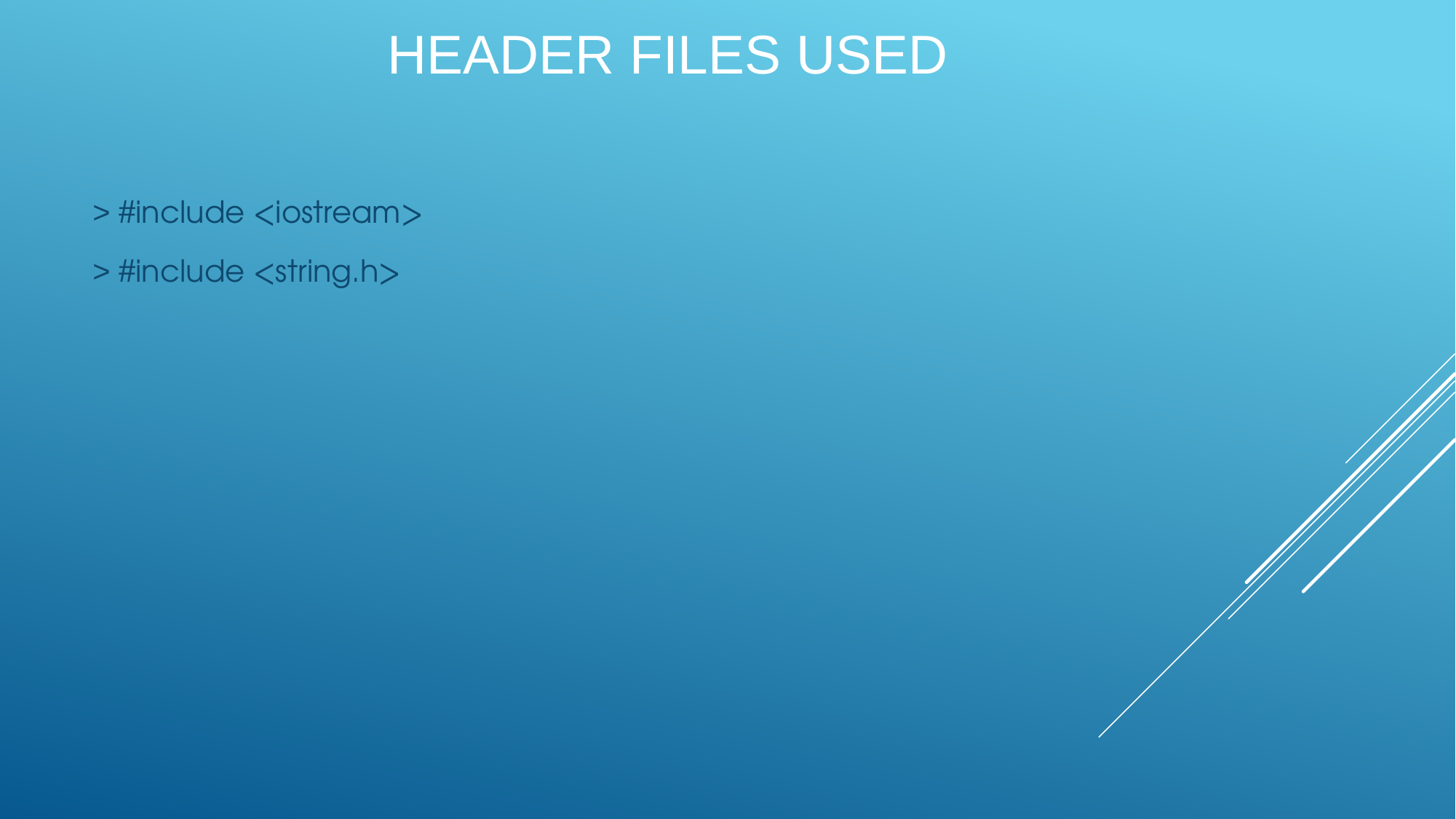

# HEADER FILES USED
> #include <iostream>
> #include <string.h>